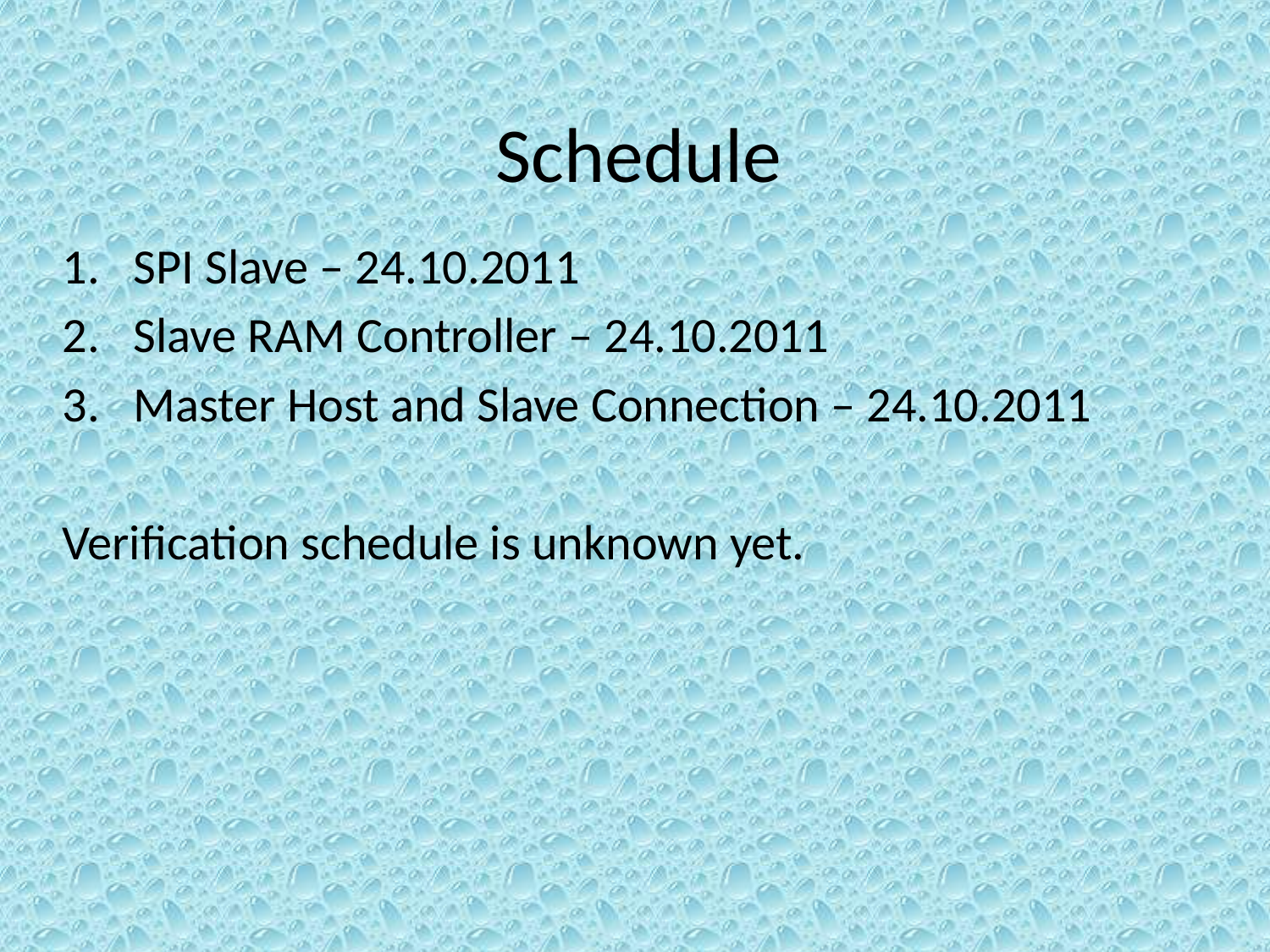

# Schedule
SPI Slave – 24.10.2011
Slave RAM Controller – 24.10.2011
Master Host and Slave Connection – 24.10.2011

Verification schedule is unknown yet.